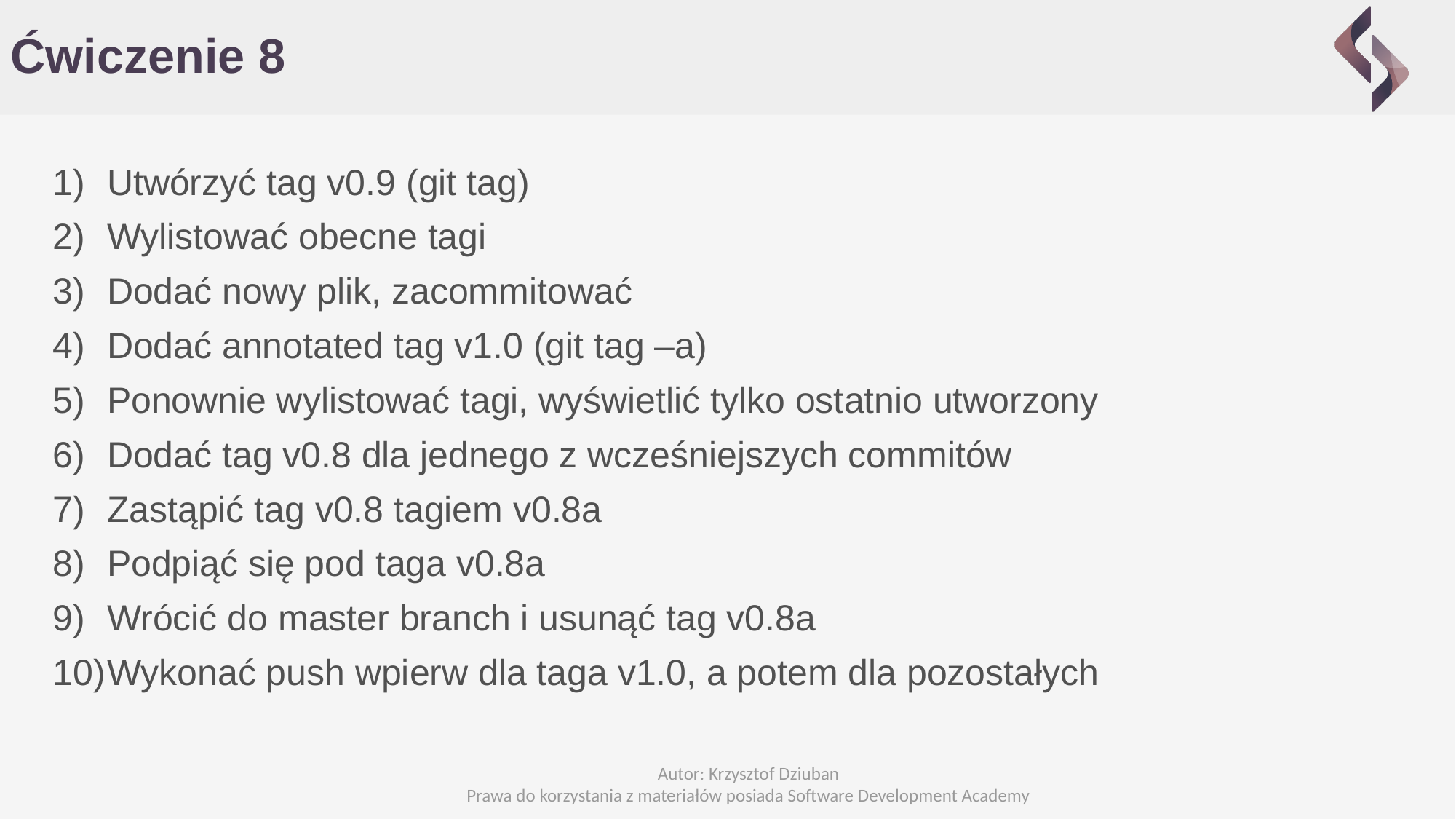

Ćwiczenie 8

Utwórzyć tag v0.9 (git tag)
Wylistować obecne tagi
Dodać nowy plik, zacommitować
Dodać annotated tag v1.0 (git tag –a)
Ponownie wylistować tagi, wyświetlić tylko ostatnio utworzony
Dodać tag v0.8 dla jednego z wcześniejszych commitów
Zastąpić tag v0.8 tagiem v0.8a
Podpiąć się pod taga v0.8a
Wrócić do master branch i usunąć tag v0.8a
Wykonać push wpierw dla taga v1.0, a potem dla pozostałych

Autor: Krzysztof Dziuban
Prawa do korzystania z materiałów posiada Software Development Academy